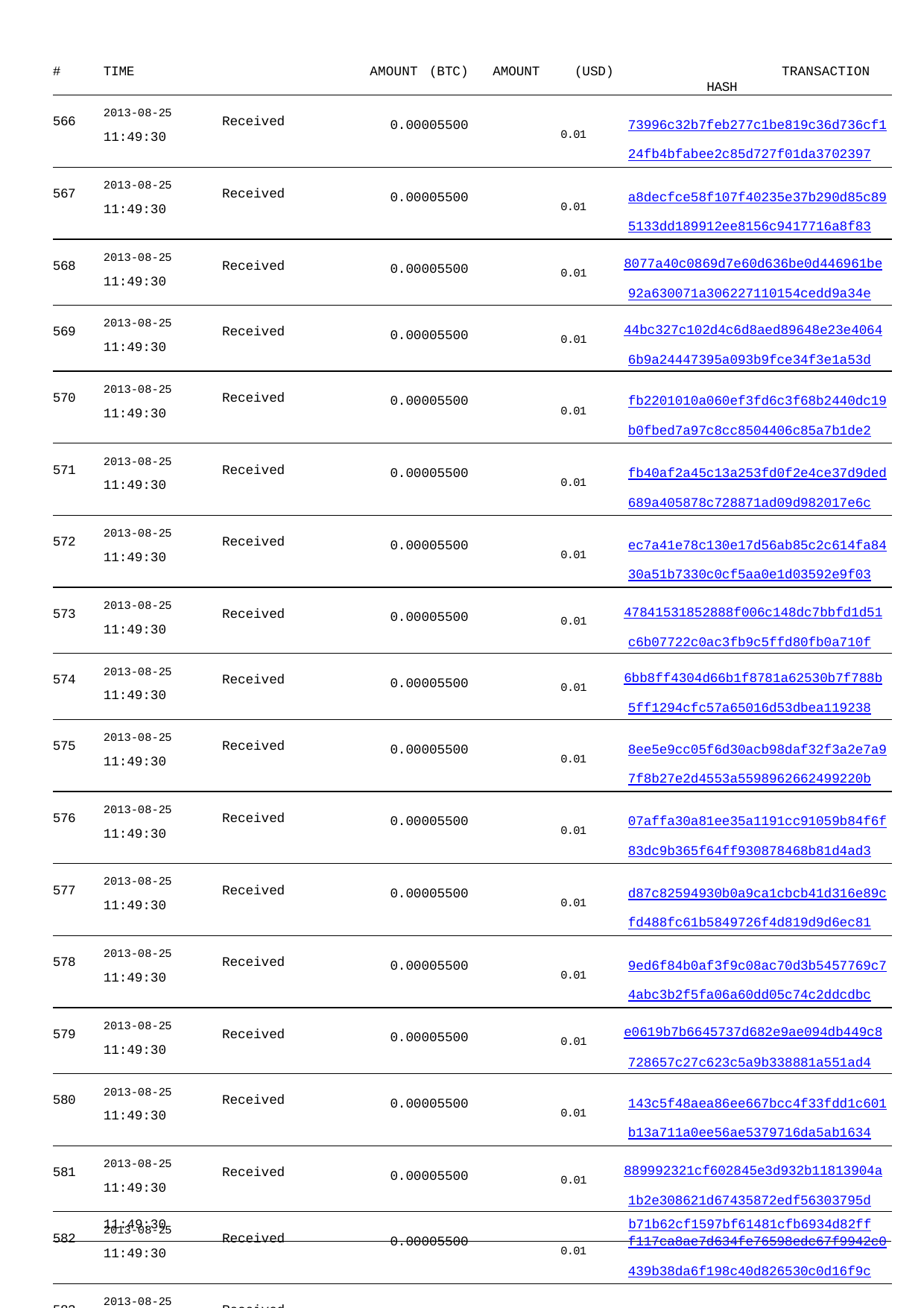

| # TIME | AMOUNT (BTC) | AMOUNT | (USD) TRANSACTION HASH |
| --- | --- | --- | --- |
| 566 2013-08-25 Received 11:49:30 | 0.00005500 |  | 0.01 73996c32b7feb277c1be819c36d736cf1 24fb4bfabee2c85d727f01da3702397 |
| 567 2013-08-25 Received 11:49:30 | 0.00005500 |  | 0.01 a8decfce58f107f40235e37b290d85c89 5133dd189912ee8156c9417716a8f83 |
| 568 2013-08-25 Received 11:49:30 | 0.00005500 |  | 0.01 8077a40c0869d7e60d636be0d446961be 92a630071a306227110154cedd9a34e |
| 569 2013-08-25 Received 11:49:30 | 0.00005500 |  | 0.01 44bc327c102d4c6d8aed89648e23e4064 6b9a24447395a093b9fce34f3e1a53d |
| 570 2013-08-25 Received 11:49:30 | 0.00005500 |  | 0.01 fb2201010a060ef3fd6c3f68b2440dc19 b0fbed7a97c8cc8504406c85a7b1de2 |
| 571 2013-08-25 Received 11:49:30 | 0.00005500 |  | 0.01 fb40af2a45c13a253fd0f2e4ce37d9ded 689a405878c728871ad09d982017e6c |
| 572 2013-08-25 Received 11:49:30 | 0.00005500 |  | 0.01 ec7a41e78c130e17d56ab85c2c614fa84 30a51b7330c0cf5aa0e1d03592e9f03 |
| 573 2013-08-25 Received 11:49:30 | 0.00005500 |  | 0.01 47841531852888f006c148dc7bbfd1d51 c6b07722c0ac3fb9c5ffd80fb0a710f |
| 574 2013-08-25 Received 11:49:30 | 0.00005500 |  | 0.01 6bb8ff4304d66b1f8781a62530b7f788b 5ff1294cfc57a65016d53dbea119238 |
| 575 2013-08-25 Received 11:49:30 | 0.00005500 |  | 0.01 8ee5e9cc05f6d30acb98daf32f3a2e7a9 7f8b27e2d4553a5598962662499220b |
| 576 2013-08-25 Received 11:49:30 | 0.00005500 |  | 0.01 07affa30a81ee35a1191cc91059b84f6f 83dc9b365f64ff930878468b81d4ad3 |
| 577 2013-08-25 Received 11:49:30 | 0.00005500 |  | 0.01 d87c82594930b0a9ca1cbcb41d316e89c fd488fc61b5849726f4d819d9d6ec81 |
| 578 2013-08-25 Received 11:49:30 | 0.00005500 |  | 0.01 9ed6f84b0af3f9c08ac70d3b5457769c7 4abc3b2f5fa06a60dd05c74c2ddcdbc |
| 579 2013-08-25 Received 11:49:30 | 0.00005500 |  | 0.01 e0619b7b6645737d682e9ae094db449c8 728657c27c623c5a9b338881a551ad4 |
| 580 2013-08-25 Received 11:49:30 | 0.00005500 |  | 0.01 143c5f48aea86ee667bcc4f33fdd1c601 b13a711a0ee56ae5379716da5ab1634 |
| 581 2013-08-25 Received 11:49:30 | 0.00005500 |  | 0.01 889992321cf602845e3d932b11813904a 1b2e308621d67435872edf56303795d |
| 582 2013-08-25 Received 11:49:30 | 0.00005500 |  | 0.01 f117ca8ae7d634fe76598edc67f9942c0 439b38da6f198c40d826530c0d16f9c |
| 583 2013-08-25 Received 11:49:30 | 0.00005500 |  | 0.01 a0cd5b8cf897dc12e6683ec07659b137c 7fa1ffbf9cd1b3b47066363aa2eadb1 |
| 584 2013-08-25 Received | 0.00005500 |  | 0.01 e8d0483a3172a84f4873185313354a116 |
11:49:30
b71b62cf1597bf61481cfb6934d82ff